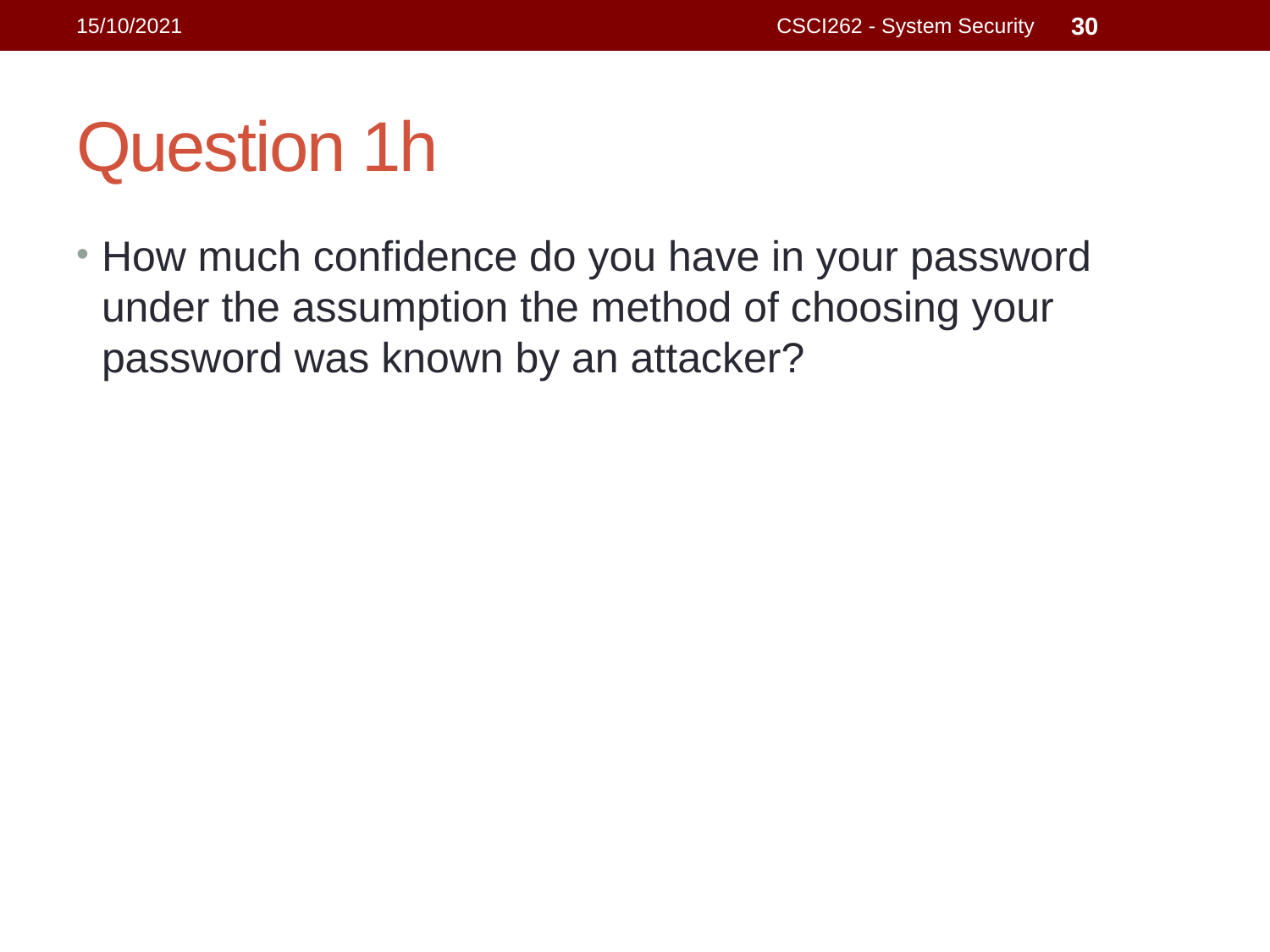

15/10/2021
CSCI262 - System Security
30
# Question 1h
How much confidence do you have in your password under the assumption the method of choosing your password was known by an attacker?